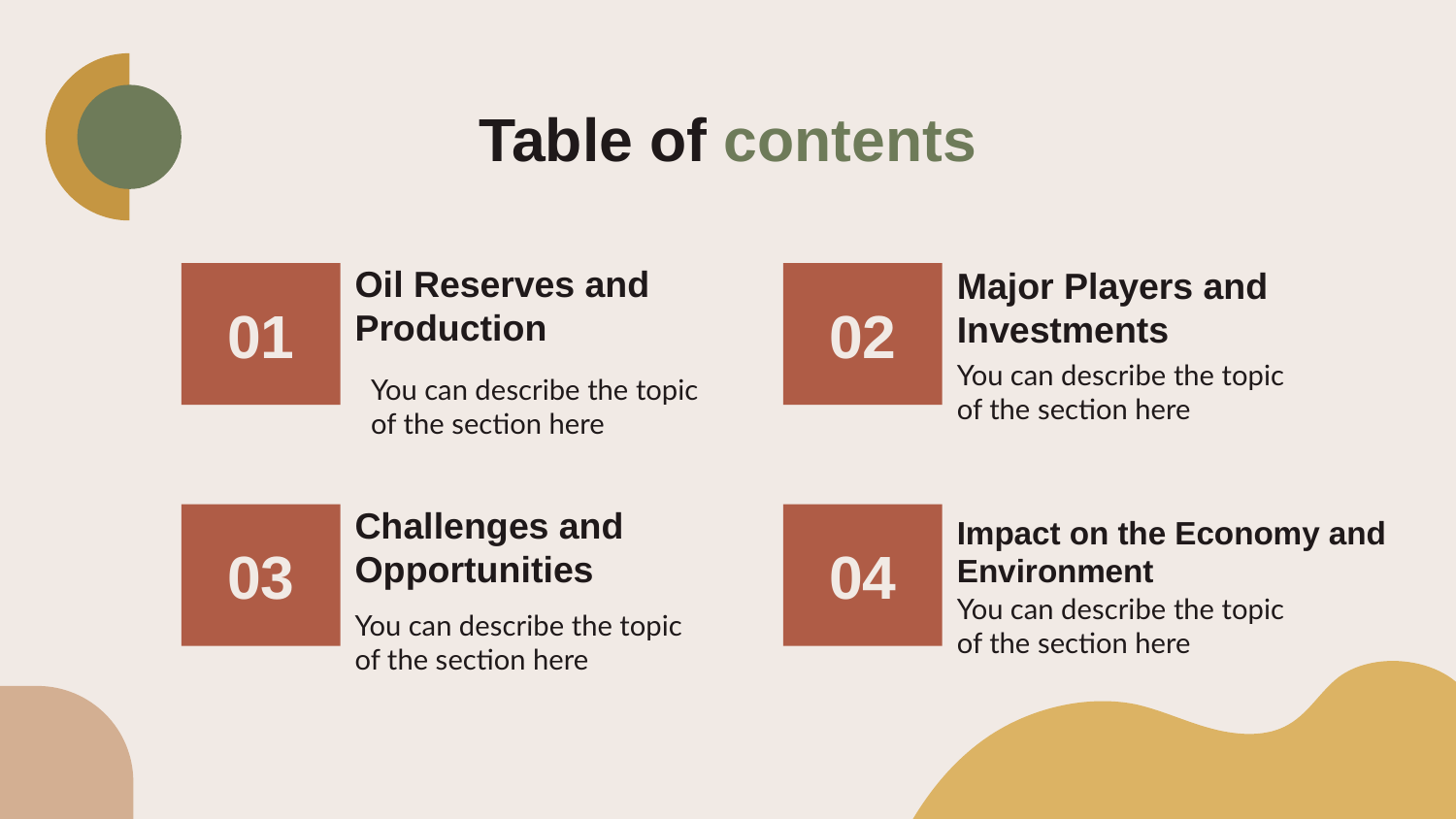

# Table of contents
02
01
Oil Reserves and Production
Major Players and Investments
You can describe the topic of the section here
You can describe the topic of the section here
03
04
Challenges and Opportunities
Impact on the Economy and Environment
You can describe the topic of the section here
You can describe the topic of the section here